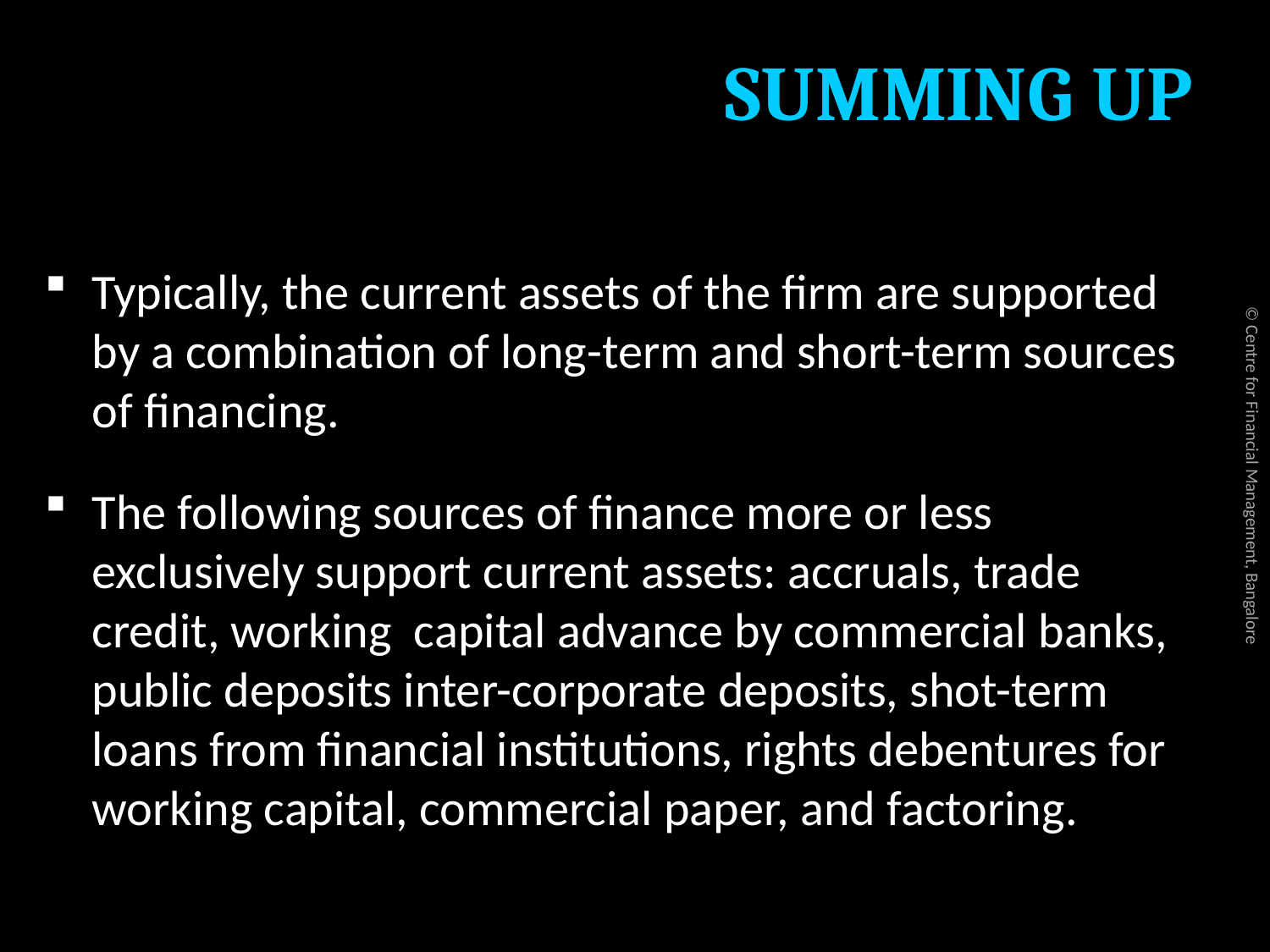

# SUMMING UP
Typically, the current assets of the firm are supported by a combination of long-term and short-term sources of financing.
The following sources of finance more or less exclusively support current assets: accruals, trade credit, working  capital advance by commercial banks, public deposits inter-corporate deposits, shot-term loans from financial institutions, rights debentures for working capital, commercial paper, and factoring.